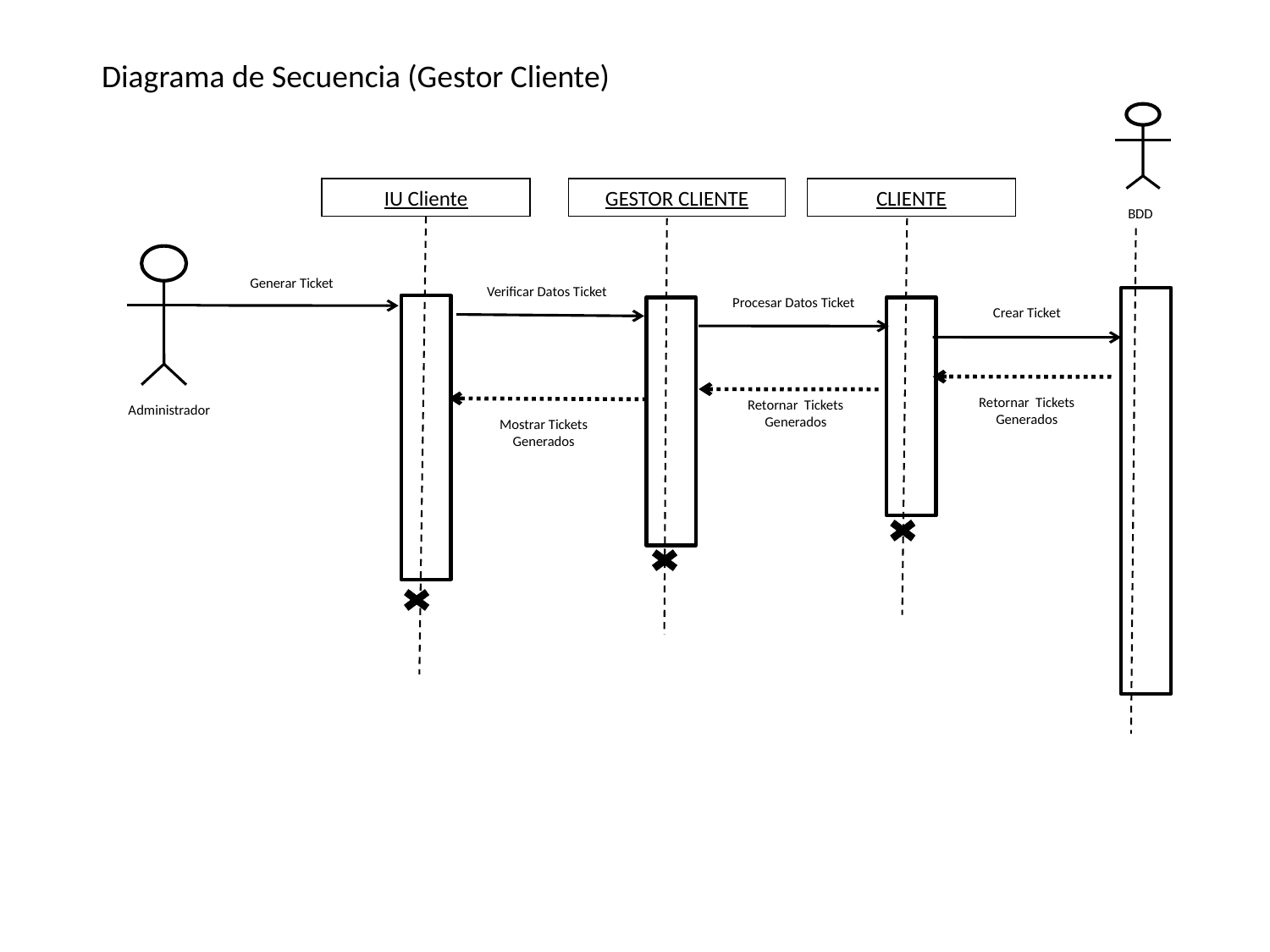

Diagrama de Secuencia (Gestor Cliente)

IU Cliente
GESTOR CLIENTE
CLIENTE
BDD

Administrador
Generar Ticket
Verificar Datos Ticket
Procesar Datos Ticket

Crear Ticket
Retornar  Tickets Generados

Retornar  Tickets Generados
Mostrar Tickets Generados